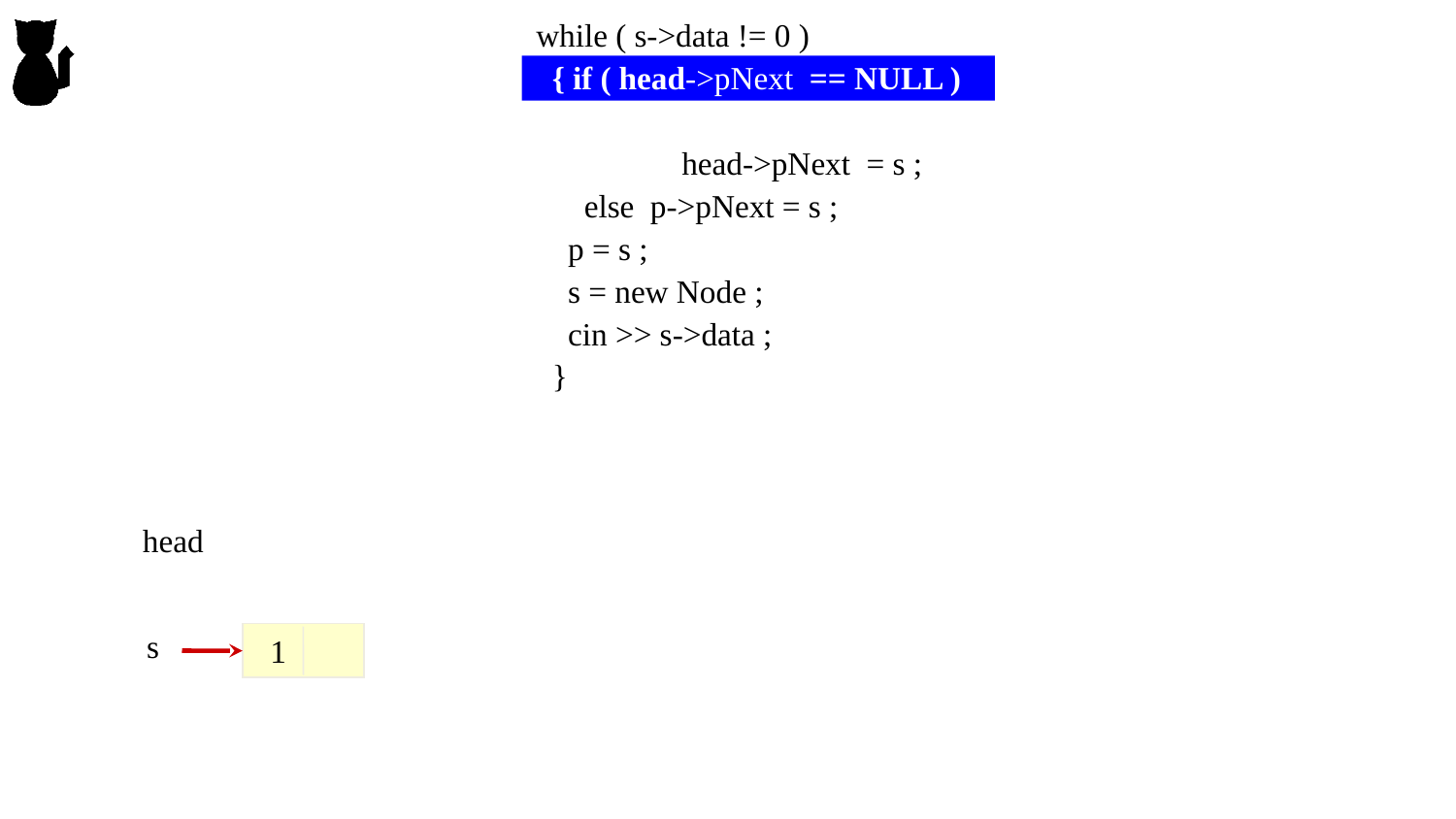

while ( s->data != 0 )
  { if ( head->pNext  == NULL )
	head->pNext  = s ;
      else  p->pNext = s ;
    p = s ;
    s = new Node ;
    cin >> s->data ;
  }

head
s

1